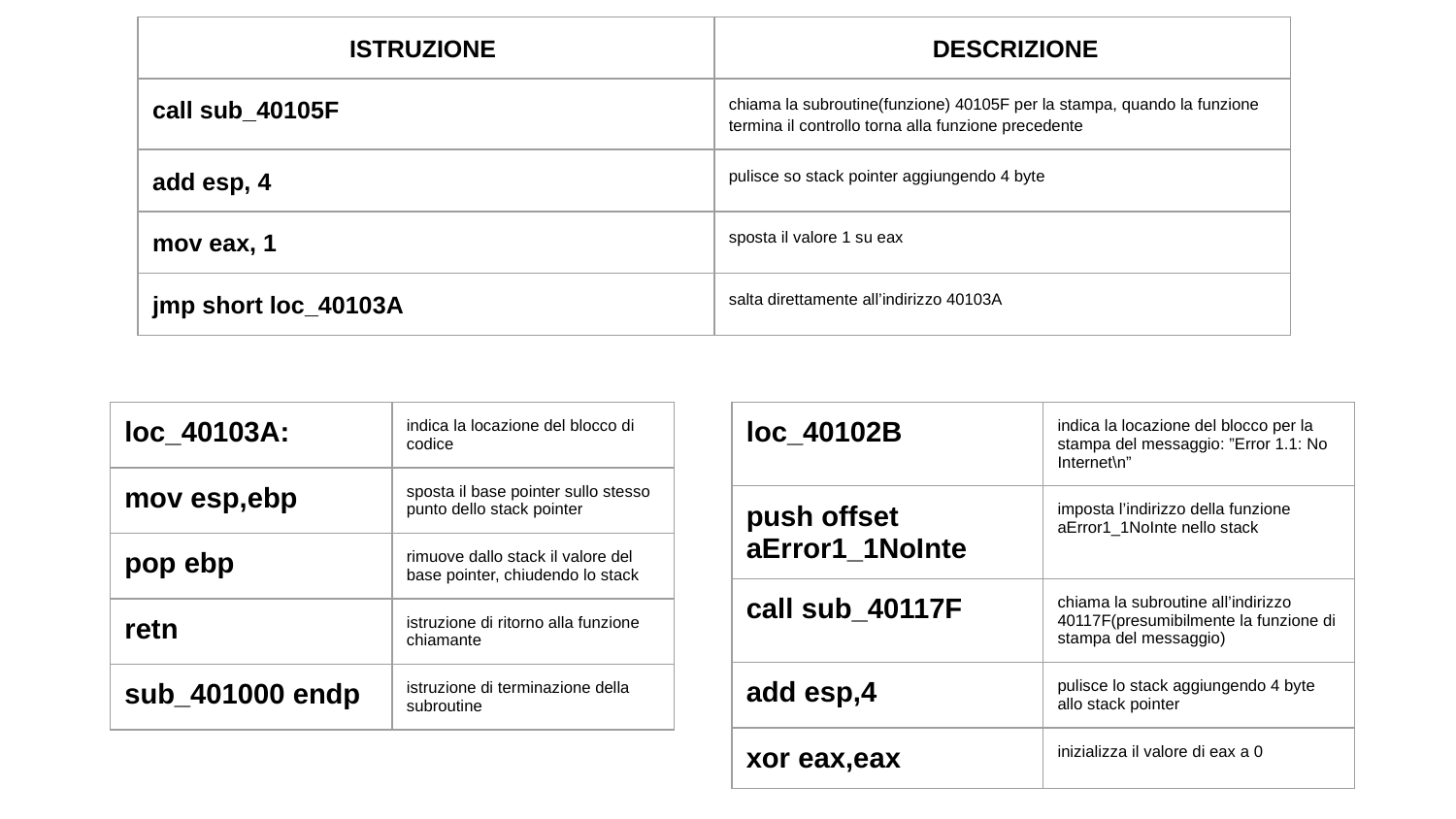

| ISTRUZIONE | DESCRIZIONE |
| --- | --- |
| call sub\_40105F | chiama la subroutine(funzione) 40105F per la stampa, quando la funzione termina il controllo torna alla funzione precedente |
| add esp, 4 | pulisce so stack pointer aggiungendo 4 byte |
| mov eax, 1 | sposta il valore 1 su eax |
| jmp short loc\_40103A | salta direttamente all’indirizzo 40103A |
| loc\_40103A: | indica la locazione del blocco di codice |
| --- | --- |
| mov esp,ebp | sposta il base pointer sullo stesso punto dello stack pointer |
| pop ebp | rimuove dallo stack il valore del base pointer, chiudendo lo stack |
| retn | istruzione di ritorno alla funzione chiamante |
| sub\_401000 endp | istruzione di terminazione della subroutine |
| loc\_40102B | indica la locazione del blocco per la stampa del messaggio: ”Error 1.1: No Internet\n” |
| --- | --- |
| push offset aError1\_1NoInte | imposta l’indirizzo della funzione aError1\_1NoInte nello stack |
| call sub\_40117F | chiama la subroutine all’indirizzo 40117F(presumibilmente la funzione di stampa del messaggio) |
| add esp,4 | pulisce lo stack aggiungendo 4 byte allo stack pointer |
| xor eax,eax | inizializza il valore di eax a 0 |